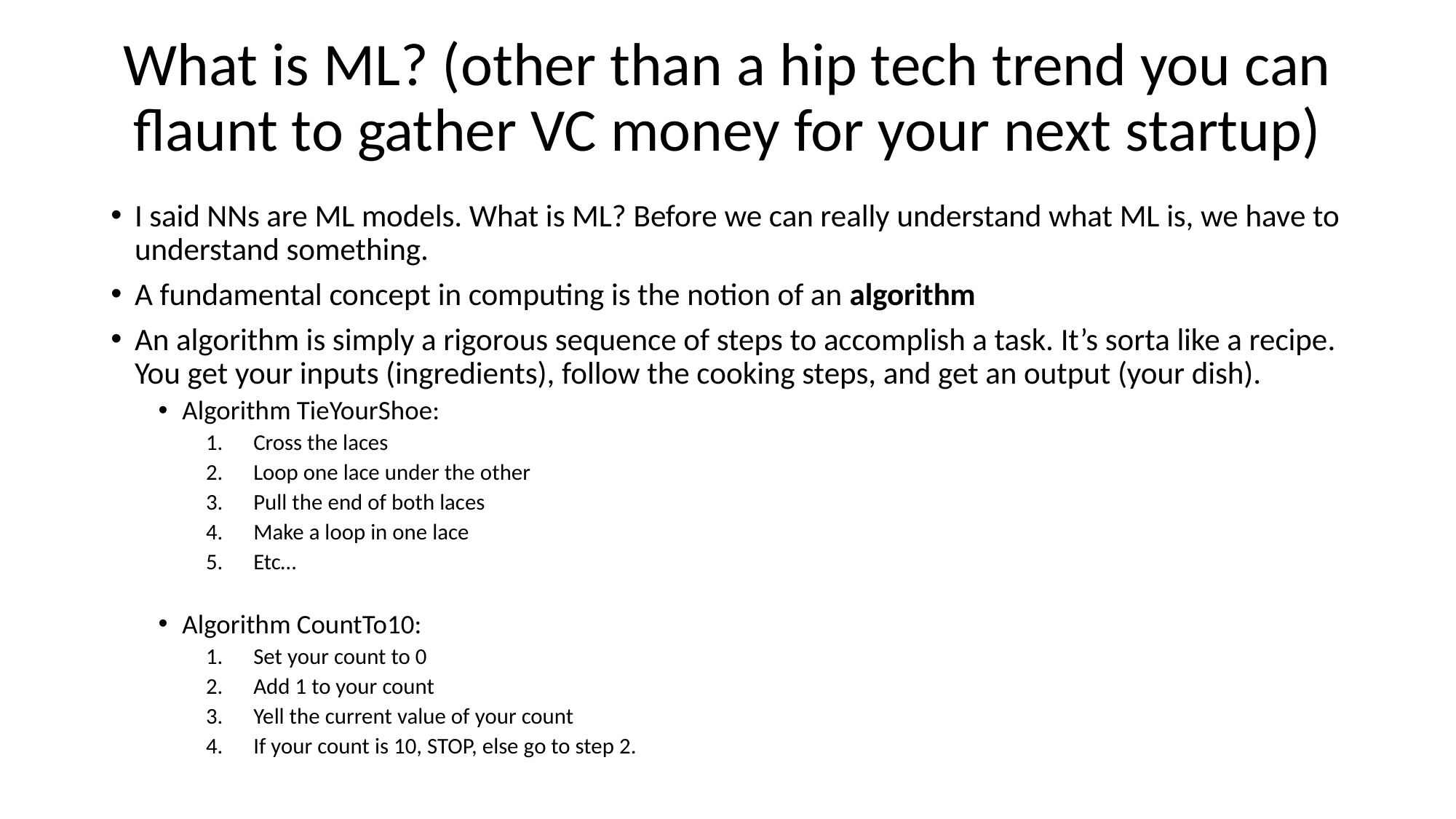

# What is ML? (other than a hip tech trend you can flaunt to gather VC money for your next startup)
I said NNs are ML models. What is ML? Before we can really understand what ML is, we have to understand something.
A fundamental concept in computing is the notion of an algorithm
An algorithm is simply a rigorous sequence of steps to accomplish a task. It’s sorta like a recipe. You get your inputs (ingredients), follow the cooking steps, and get an output (your dish).
Algorithm TieYourShoe:
Cross the laces
Loop one lace under the other
Pull the end of both laces
Make a loop in one lace
Etc…

Algorithm CountTo10:
Set your count to 0
Add 1 to your count
Yell the current value of your count
If your count is 10, STOP, else go to step 2.